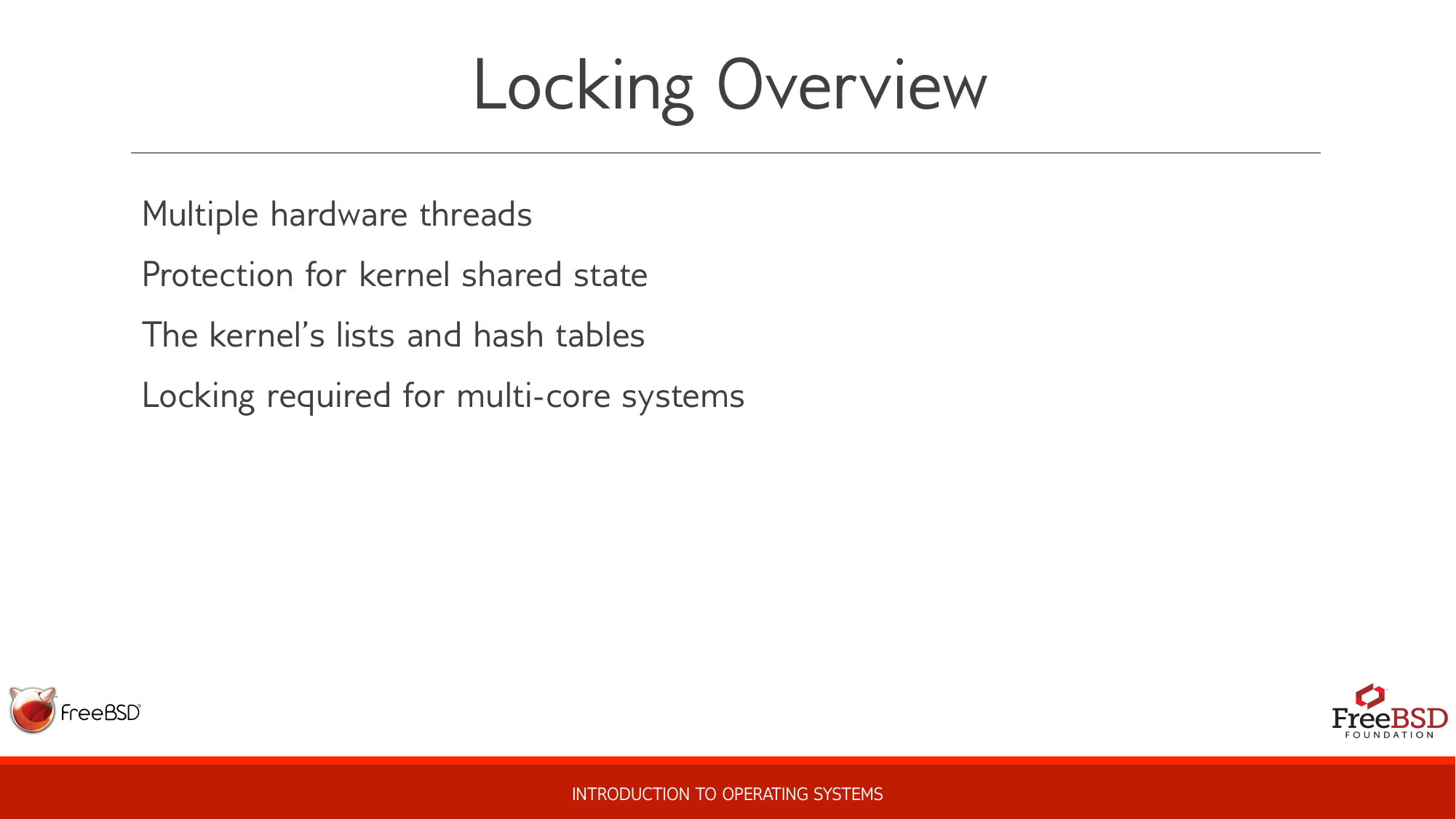

# Locking Overview
Multiple hardware threads
Protection for kernel shared state
The kernel’s lists and hash tables
Locking required for multi-core systems
Introduction to Operating Systems